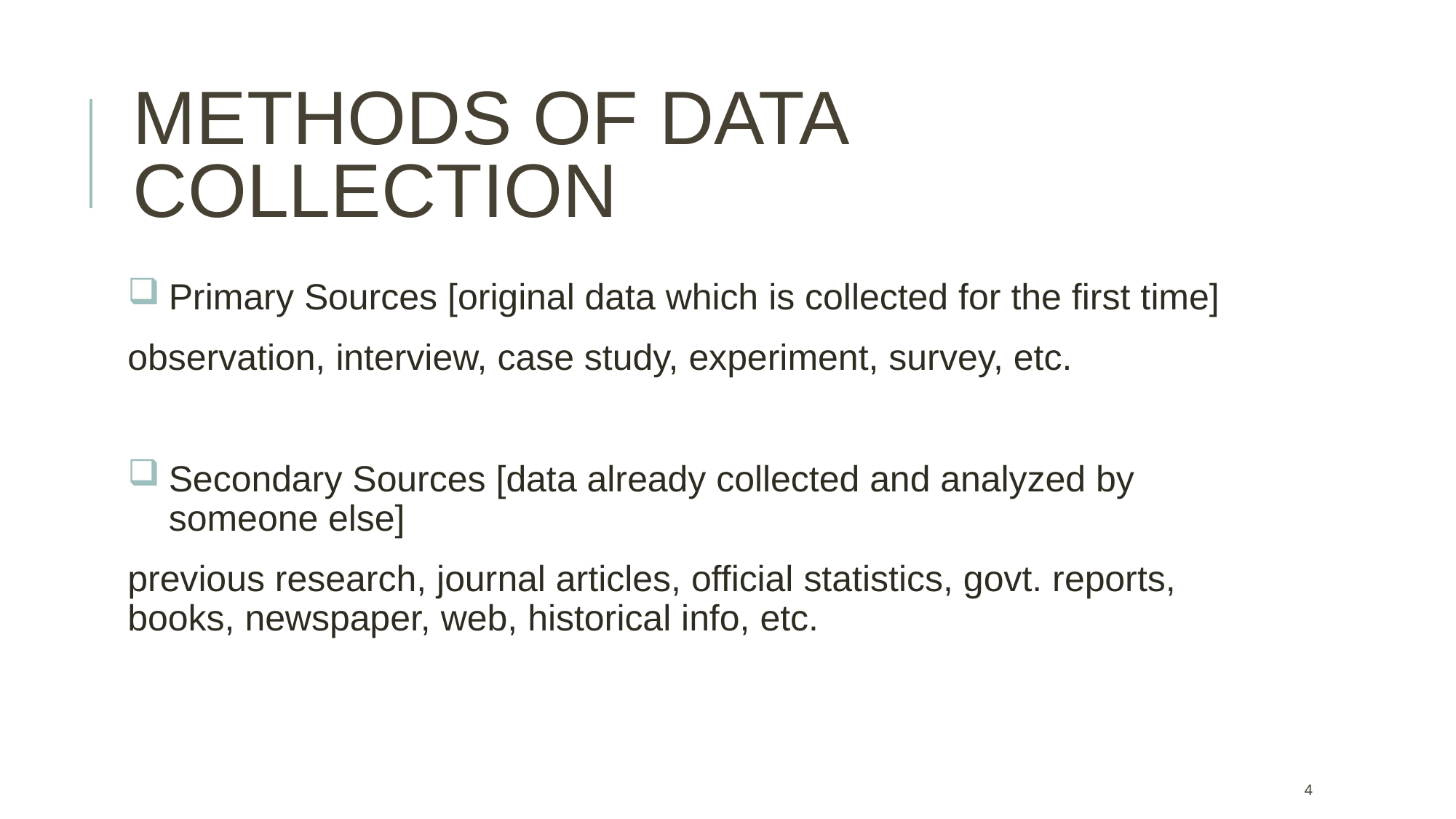

# METHODS OF DATA COLLECTION
Primary Sources [original data which is collected for the first time]
observation, interview, case study, experiment, survey, etc.

Secondary Sources [data already collected and analyzed by someone else]
previous research, journal articles, official statistics, govt. reports, books, newspaper, web, historical info, etc.
4